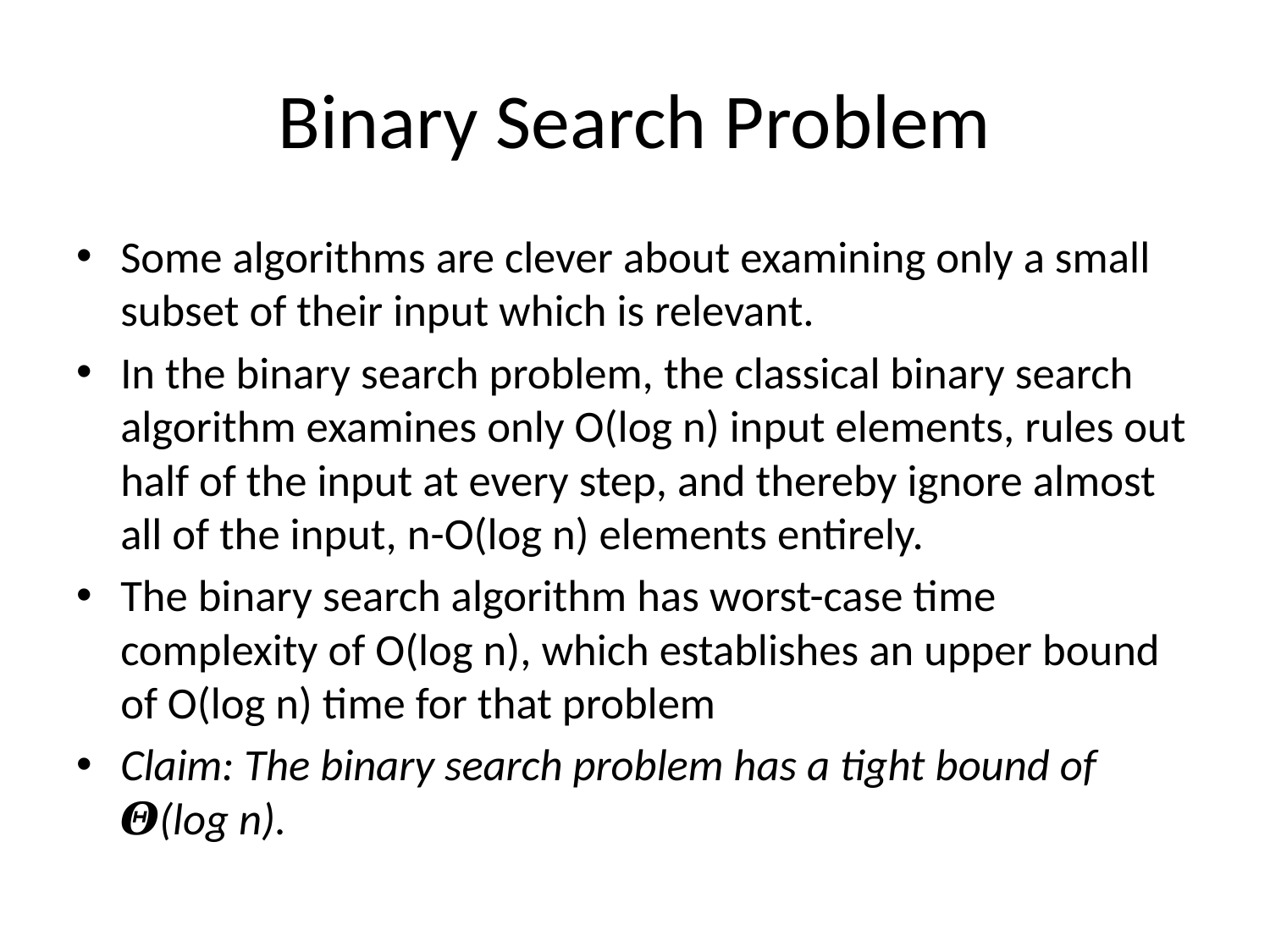

# Binary Search Problem
Some algorithms are clever about examining only a small subset of their input which is relevant.
In the binary search problem, the classical binary search algorithm examines only O(log n) input elements, rules out half of the input at every step, and thereby ignore almost all of the input, n-O(log n) elements entirely.
The binary search algorithm has worst-case time complexity of O(log n), which establishes an upper bound of O(log n) time for that problem
Claim: The binary search problem has a tight bound of 𝜣(log n).